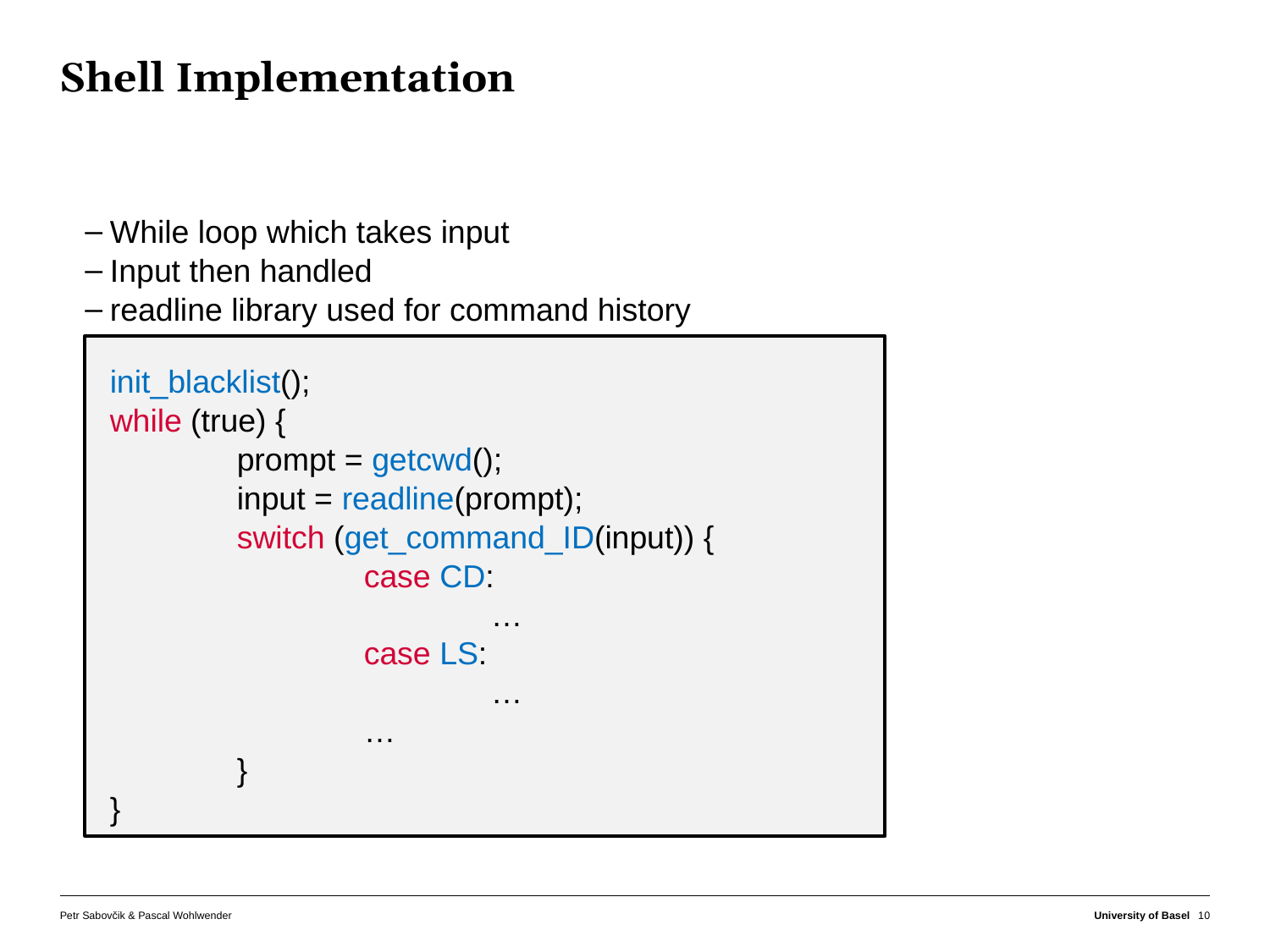

# Shell Implementation
While loop which takes input
Input then handled
readline library used for command history
init_blacklist();
while (true) {
	prompt = getcwd();
	input = readline(prompt);
	switch (get_command_ID(input)) {
		case CD:
			…
		case LS:
			…
		…
	}
}
Petr Sabovčik & Pascal Wohlwender
University of Basel
10